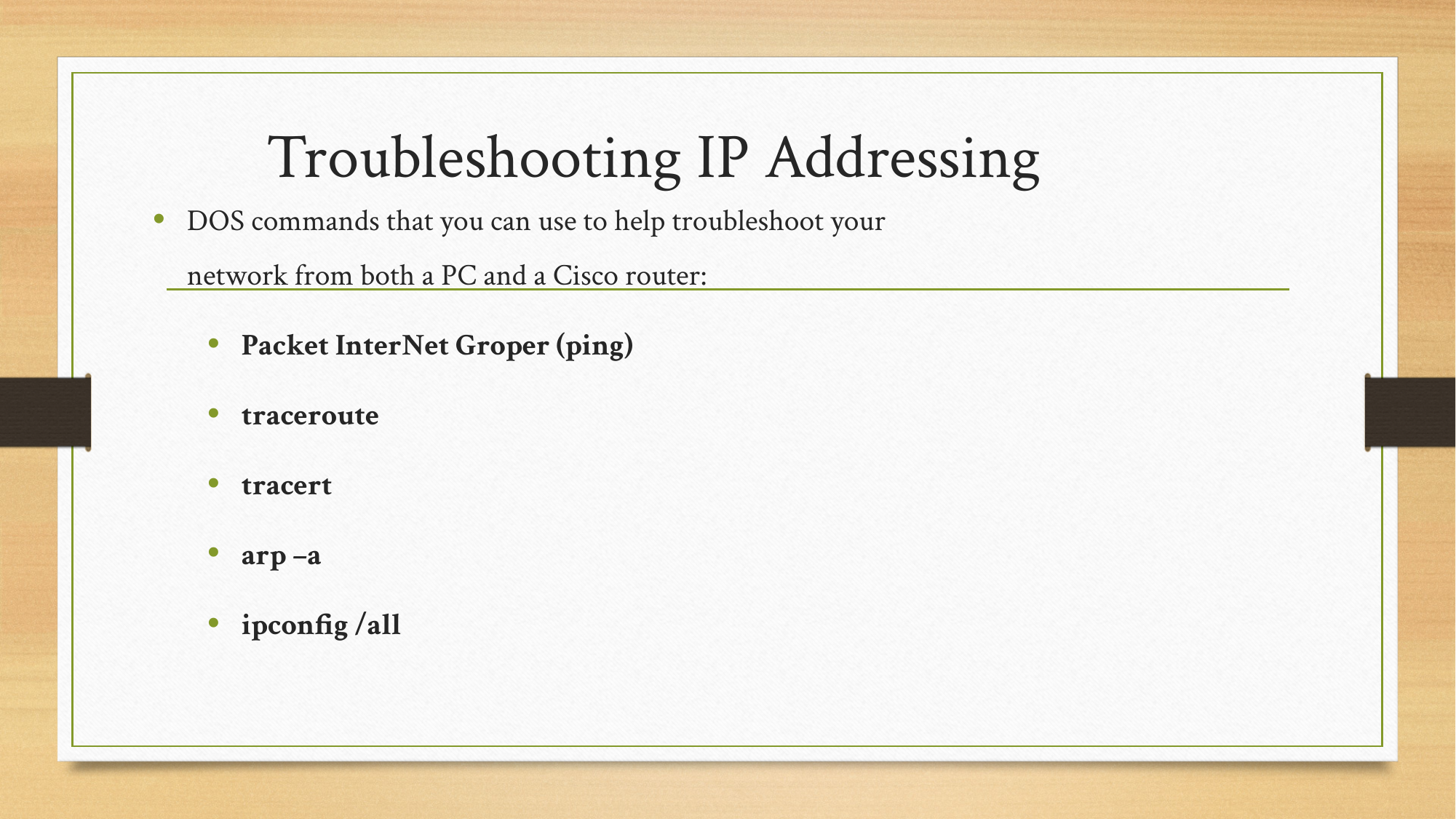

# Troubleshooting IP Addressing
DOS commands that you can use to help troubleshoot your network from both a PC and a Cisco router:
Packet InterNet Groper (ping)
traceroute
tracert
arp –a
ipconfig /all